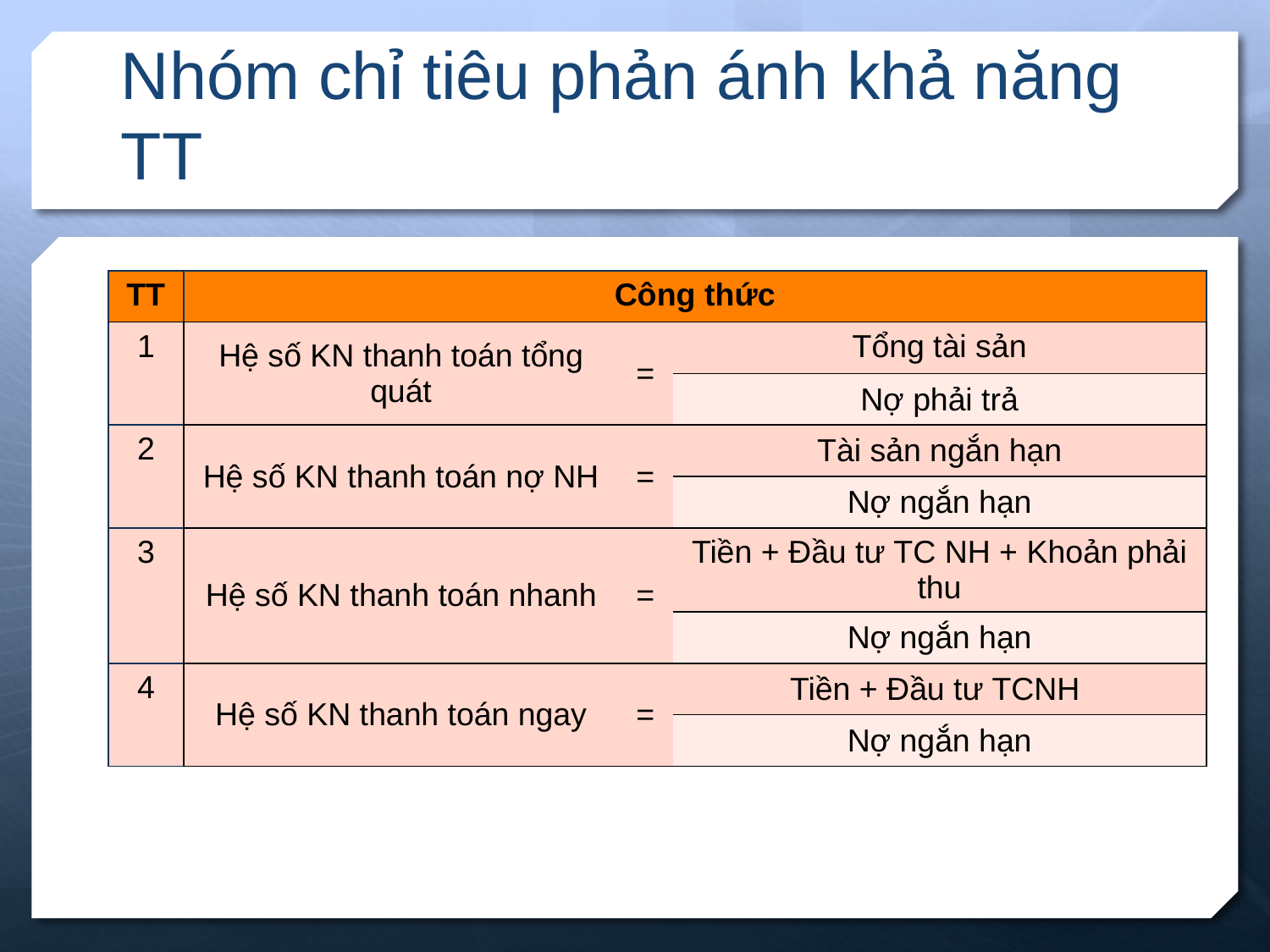

# Nhóm chỉ tiêu phản ánh khả năng TT
| TT | Công thức |  |  |
| --- | --- | --- | --- |
| 1 | Hệ số KN thanh toán tổng quát | = | Tổng tài sản |
|  |  |  | Nợ phải trả |
| 2 | Hệ số KN thanh toán nợ NH | = | Tài sản ngắn hạn |
|  |  |  | Nợ ngắn hạn |
| 3 | Hệ số KN thanh toán nhanh | = | Tiền + Đầu tư TC NH + Khoản phải thu |
|  |  |  | Nợ ngắn hạn |
| 4 | Hệ số KN thanh toán ngay | = | Tiền + Đầu tư TCNH |
|  |  |  | Nợ ngắn hạn |